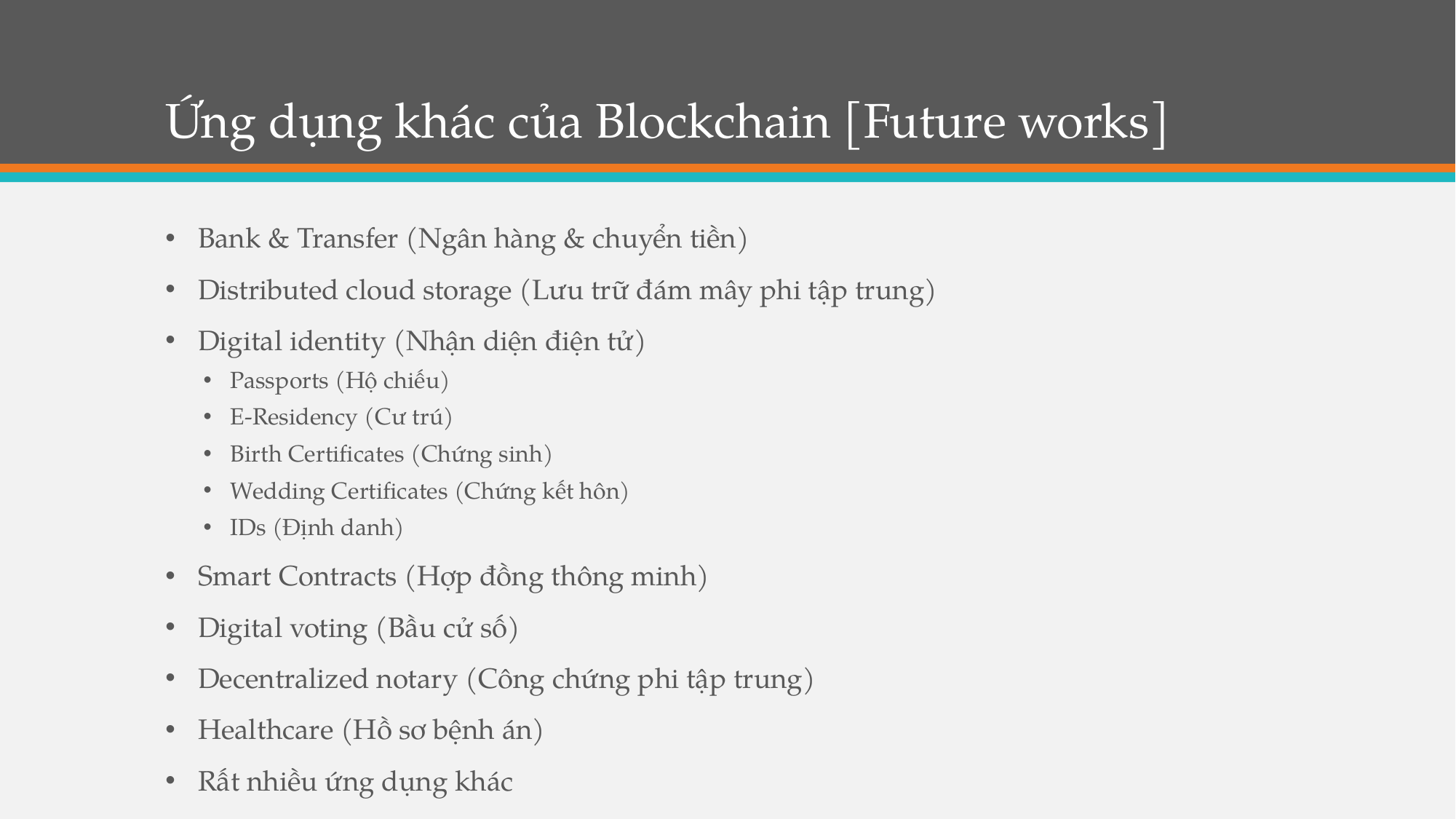

# Ứng dụng khác của Blockchain [Future works]
Bank & Transfer (Ngân hàng & chuyển tiền)
Distributed cloud storage (Lưu trữ đám mây phi tập trung)
Digital identity (Nhận diện điện tử)
Passports (Hộ chiếu)
E-Residency (Cư trú)
Birth Certificates (Chứng sinh)
Wedding Certificates (Chứng kết hôn)
IDs (Định danh)
Smart Contracts (Hợp đồng thông minh)
Digital voting (Bầu cử số)
Decentralized notary (Công chứng phi tập trung)
Healthcare (Hồ sơ bệnh án)
Rất nhiều ứng dụng khác